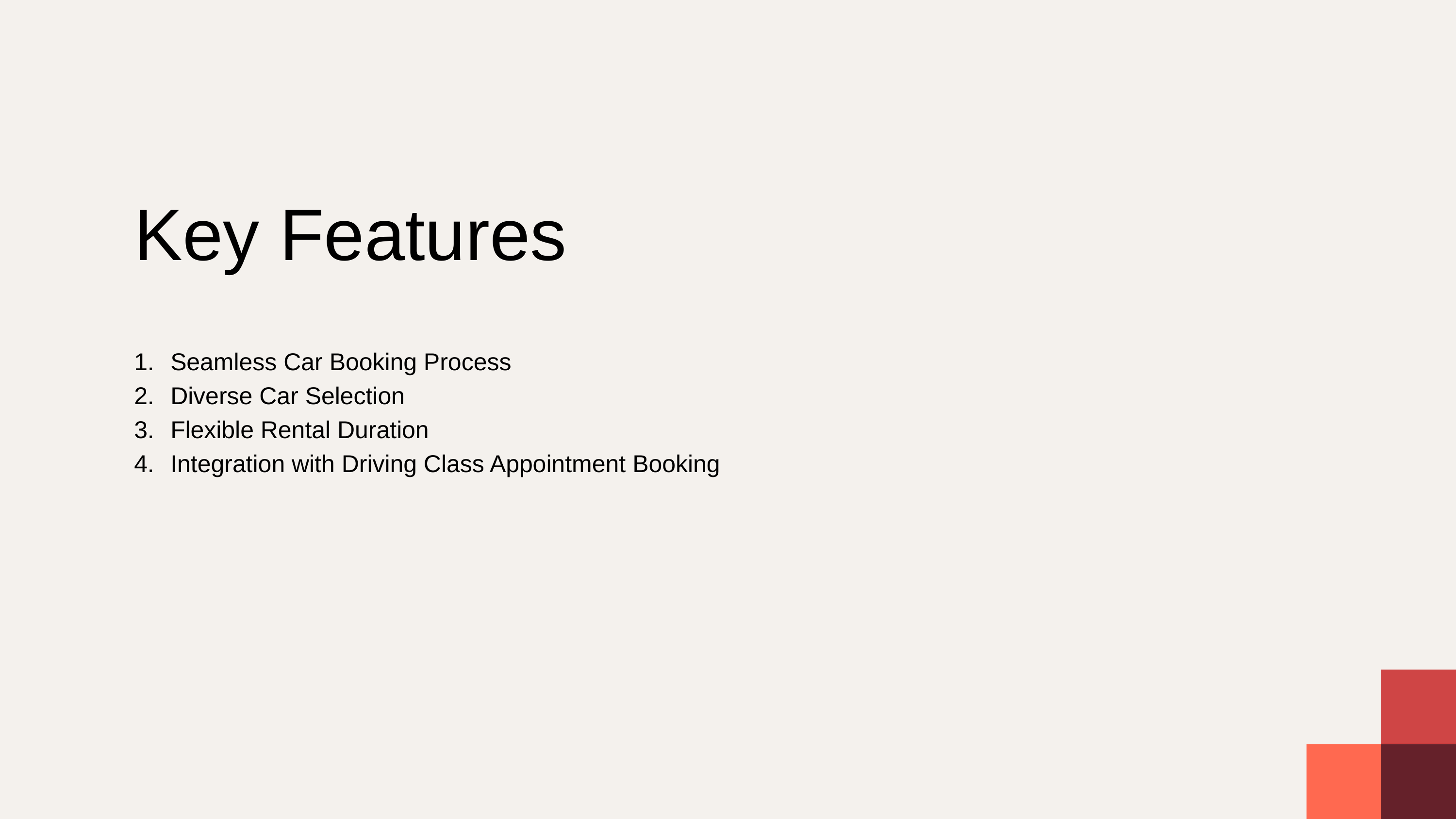

Key Features
Seamless Car Booking Process
Diverse Car Selection
Flexible Rental Duration
Integration with Driving Class Appointment Booking